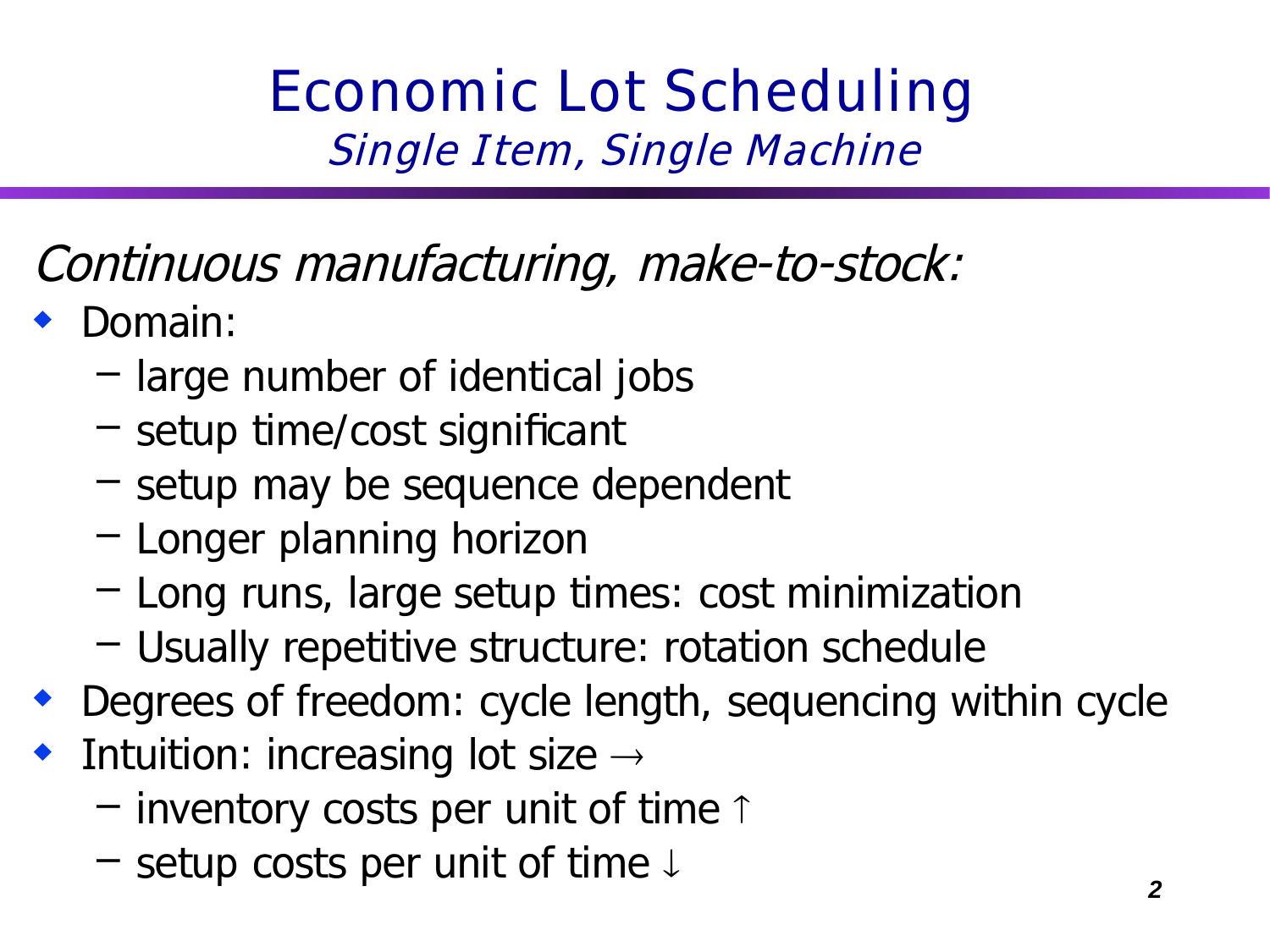

# Economic Lot Scheduling Single Item, Single Machine
Continuous manufacturing, make-to-stock:
Domain:
large number of identical jobs
setup time/cost significant
setup may be sequence dependent
Longer planning horizon
Long runs, large setup times: cost minimization
Usually repetitive structure: rotation schedule
Degrees of freedom: cycle length, sequencing within cycle
Intuition: increasing lot size →
inventory costs per unit of time ↑
setup costs per unit of time ↓
2